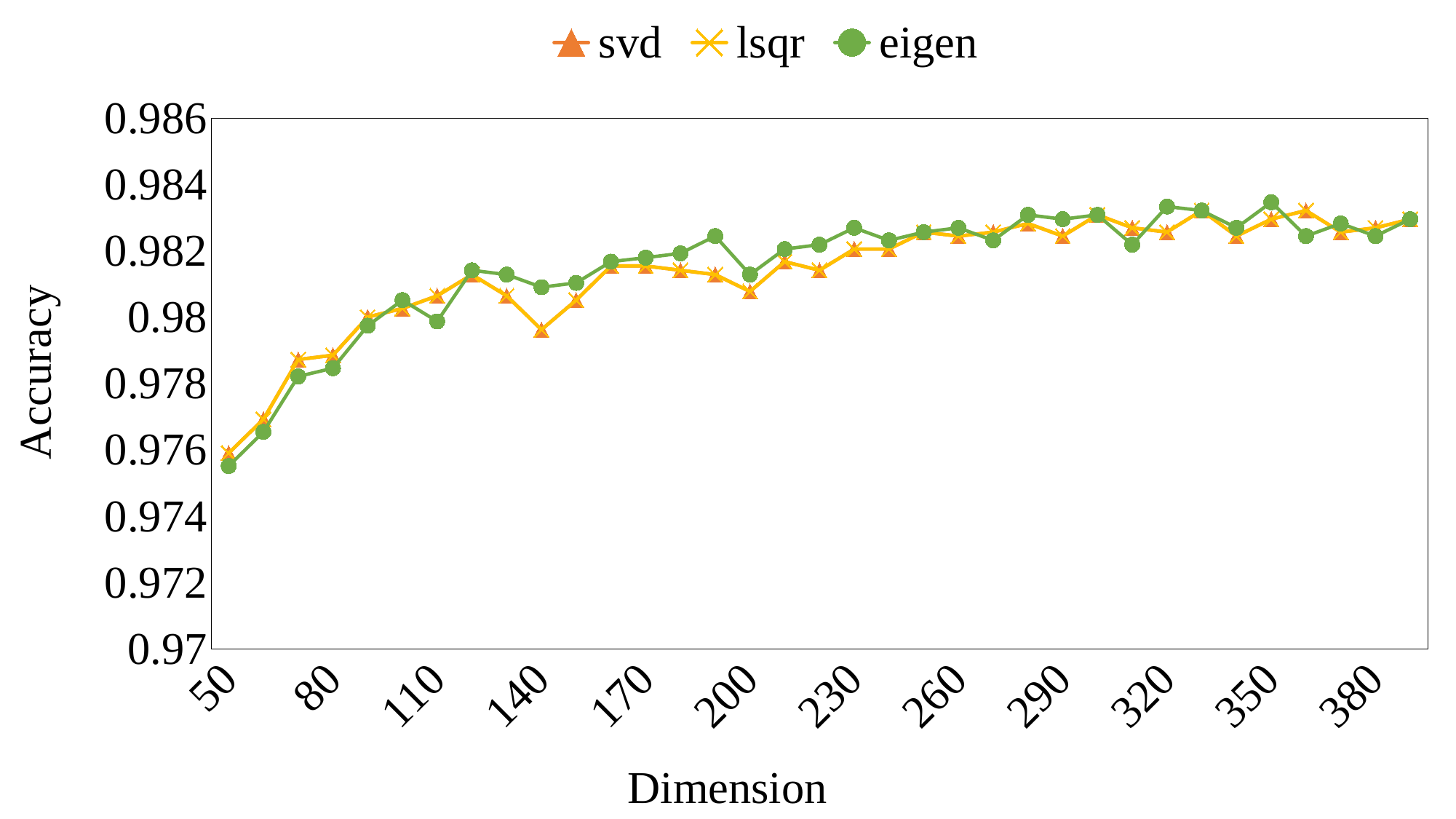

### Chart

| Category | svd | lsqr | eigen |
|---|---|---|---|
| 50 | 0.9759 | 0.9759 | 0.97551 |
| 60 | 0.97692 | 0.97692 | 0.97654 |
| 70 | 0.97872 | 0.97872 | 0.97821 |
| 80 | 0.97885 | 0.97885 | 0.97846 |
| 90 | 0.98 | 0.98 | 0.97974 |
| 100 | 0.98026 | 0.98026 | 0.98051 |
| 110 | 0.98064 | 0.98064 | 0.97987 |
| 120 | 0.98128 | 0.98128 | 0.98141 |
| 130 | 0.98064 | 0.98064 | 0.98128 |
| 140 | 0.97962 | 0.97962 | 0.9809 |
| 150 | 0.98051 | 0.98051 | 0.98103 |
| 160 | 0.98154 | 0.98154 | 0.98167 |
| 170 | 0.98154 | 0.98154 | 0.98179 |
| 180 | 0.98141 | 0.98141 | 0.98192 |
| 190 | 0.98128 | 0.98128 | 0.98244 |
| 200 | 0.98077 | 0.98077 | 0.98128 |
| 210 | 0.98167 | 0.98167 | 0.98205 |
| 220 | 0.98141 | 0.98141 | 0.98218 |
| 230 | 0.98205 | 0.98205 | 0.98269 |
| 240 | 0.98205 | 0.98205 | 0.98231 |
| 250 | 0.98256 | 0.98256 | 0.98256 |
| 260 | 0.98244 | 0.98244 | 0.98269 |
| 270 | 0.98256 | 0.98256 | 0.98231 |
| 280 | 0.98282 | 0.98282 | 0.98308 |
| 290 | 0.98244 | 0.98244 | 0.98295 |
| 300 | 0.98308 | 0.98308 | 0.98308 |
| 310 | 0.98269 | 0.98269 | 0.98218 |
| 320 | 0.98256 | 0.98256 | 0.98333 |
| 330 | 0.98321 | 0.98321 | 0.98321 |
| 340 | 0.98244 | 0.98244 | 0.98269 |
| 350 | 0.98295 | 0.98295 | 0.98346 |
| 360 | 0.98321 | 0.98321 | 0.98244 |
| 370 | 0.98256 | 0.98256 | 0.98282 |
| 380 | 0.98269 | 0.98269 | 0.98244 |
| 390 | 0.98295 | 0.98295 | 0.98295 |
Accuracy
Dimension